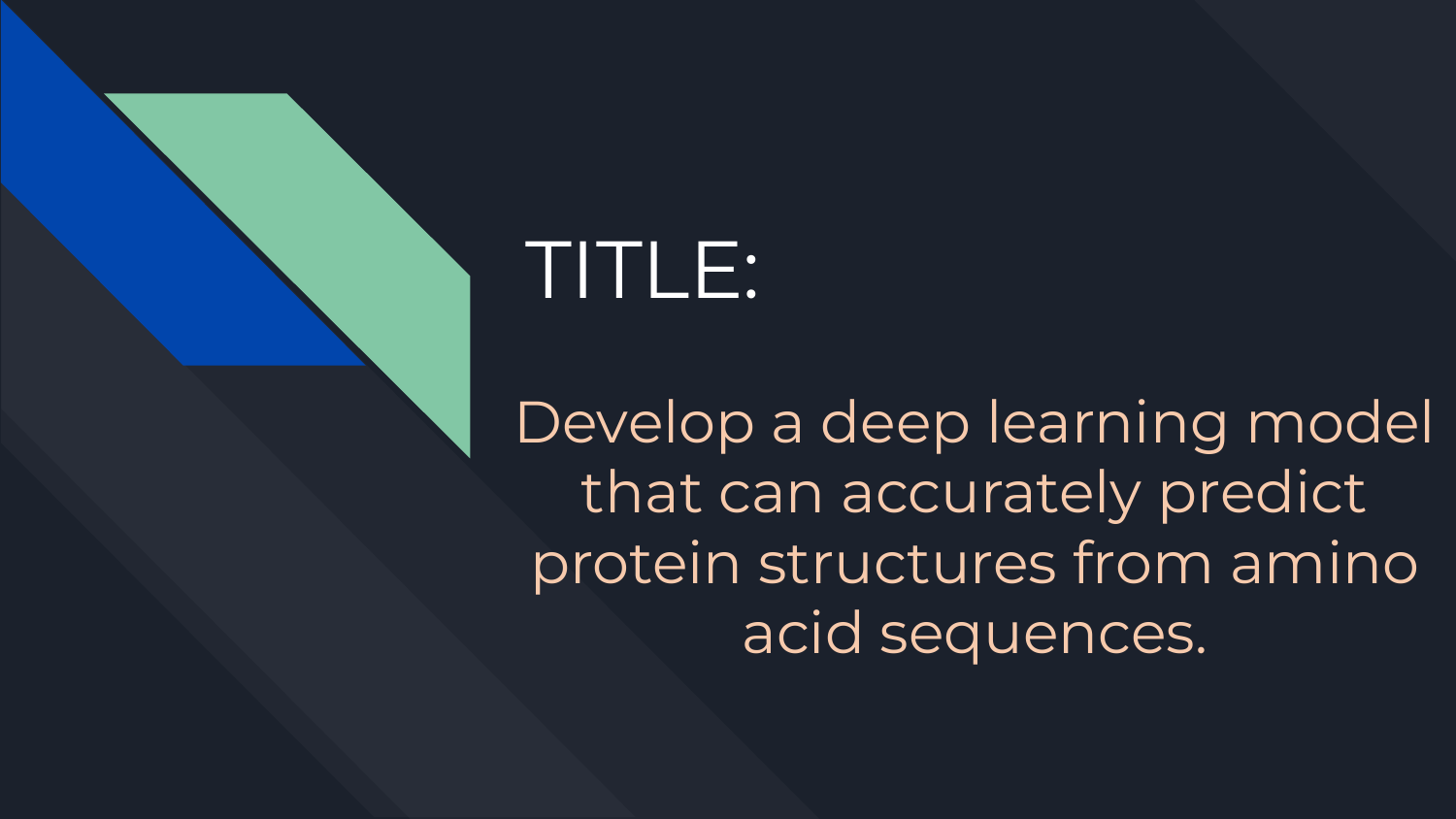

TITLE:
Develop a deep learning model that can accurately predict protein structures from amino acid sequences.